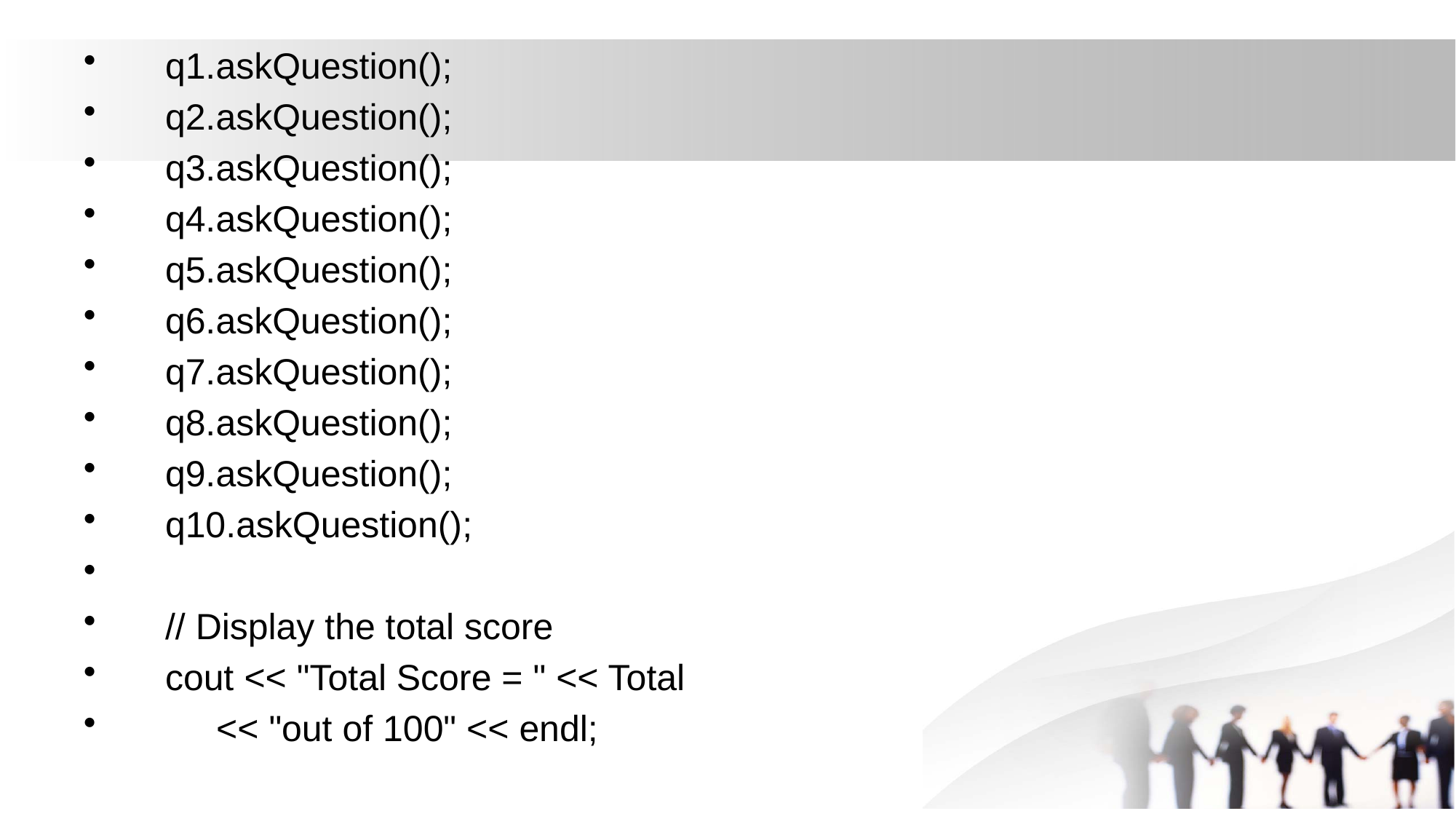

q1.askQuestion();
    q2.askQuestion();
    q3.askQuestion();
    q4.askQuestion();
    q5.askQuestion();
    q6.askQuestion();
    q7.askQuestion();
    q8.askQuestion();
    q9.askQuestion();
    q10.askQuestion();

    // Display the total score
    cout << "Total Score = " << Total
         << "out of 100" << endl;